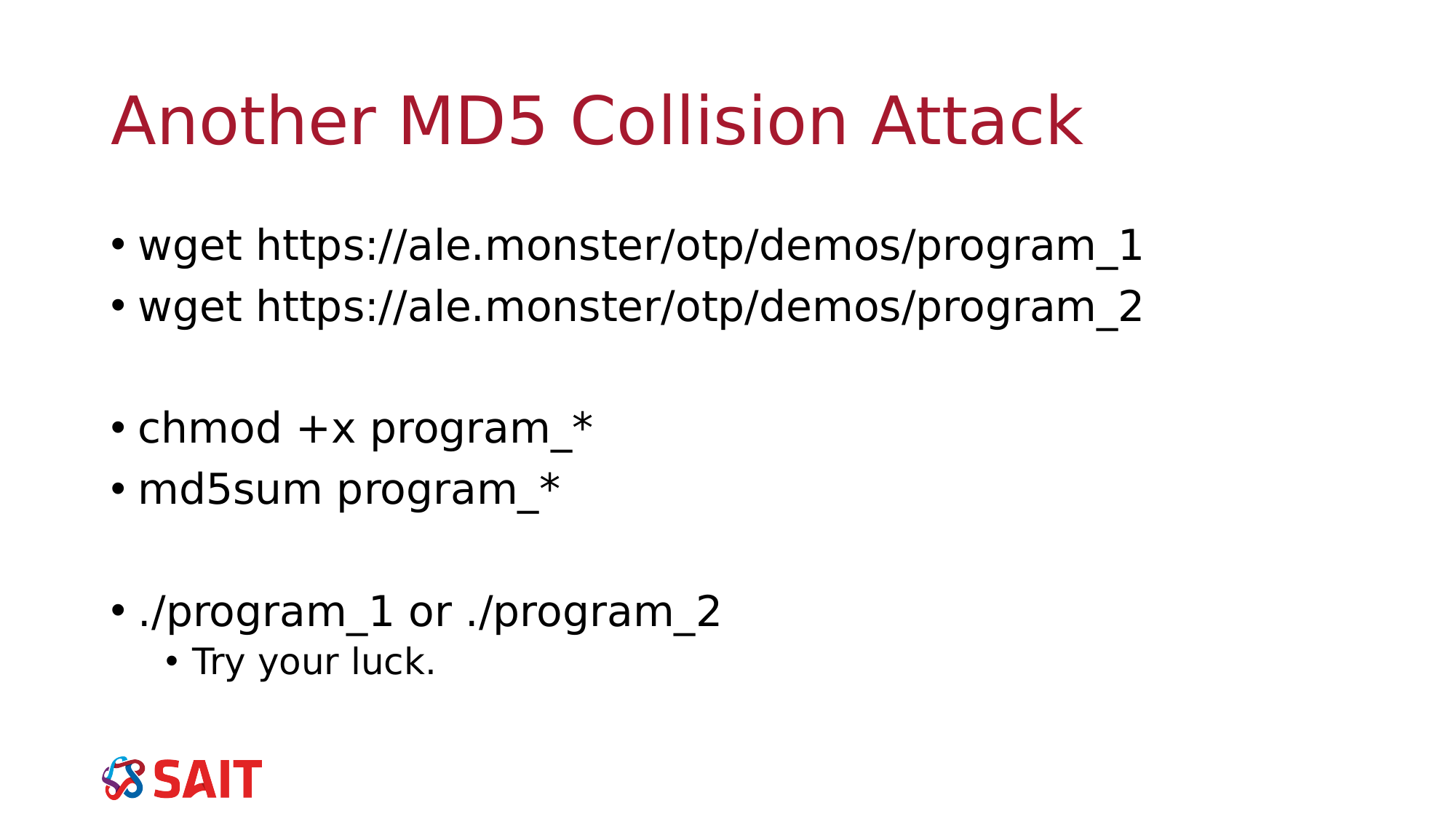

# Another MD5 Collision Attack
wget https://ale.monster/otp/demos/program_1
wget https://ale.monster/otp/demos/program_2

chmod +x program_*
md5sum program_*

./program_1 or ./program_2
Try your luck.